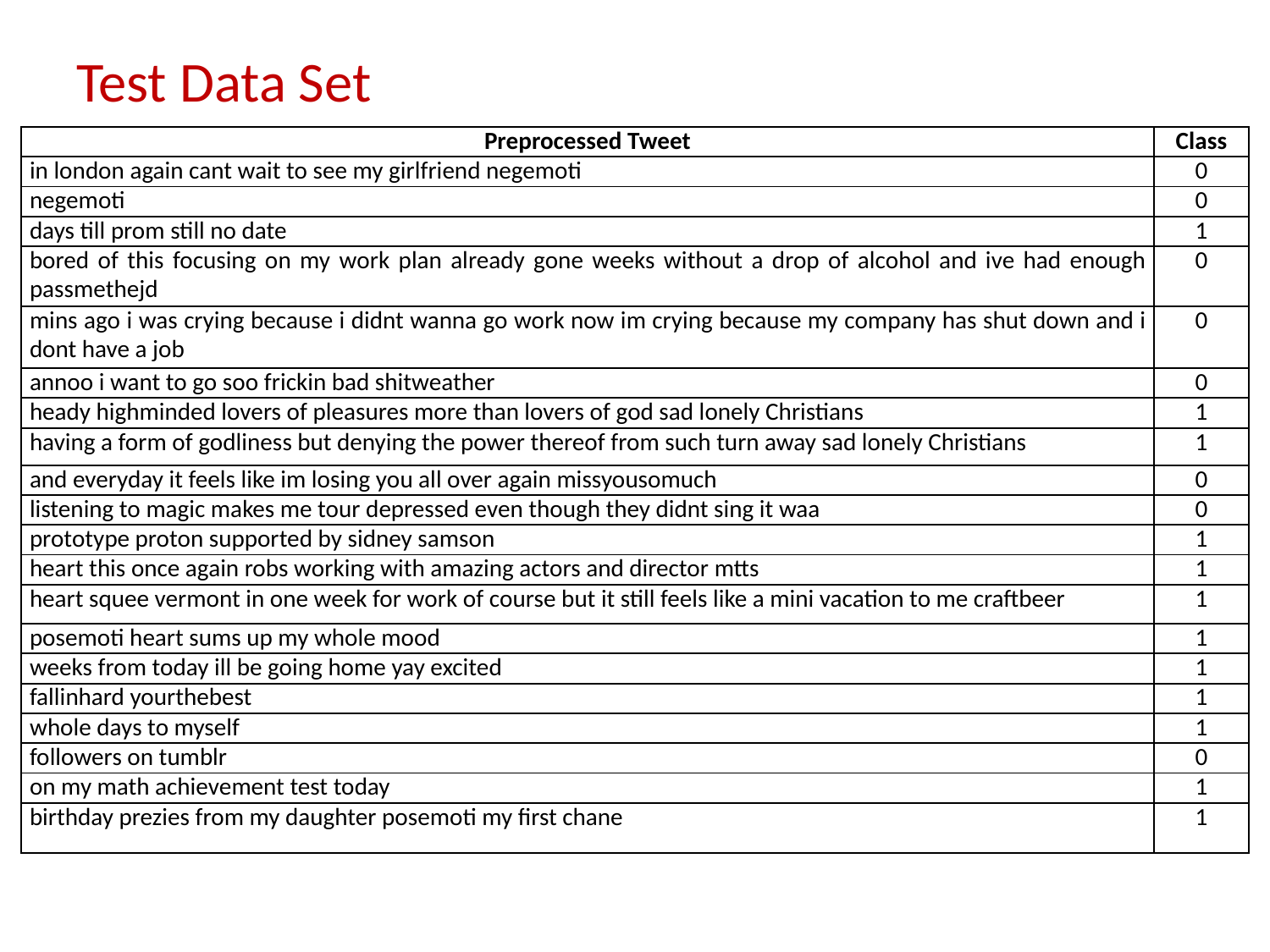

# Test Data Set
| Preprocessed Tweet | Class |
| --- | --- |
| in london again cant wait to see my girlfriend negemoti | 0 |
| negemoti | 0 |
| days till prom still no date | 1 |
| bored of this focusing on my work plan already gone weeks without a drop of alcohol and ive had enough passmethejd | 0 |
| mins ago i was crying because i didnt wanna go work now im crying because my company has shut down and i dont have a job | 0 |
| annoo i want to go soo frickin bad shitweather | 0 |
| heady highminded lovers of pleasures more than lovers of god sad lonely Christians | 1 |
| having a form of godliness but denying the power thereof from such turn away sad lonely Christians | 1 |
| and everyday it feels like im losing you all over again missyousomuch | 0 |
| listening to magic makes me tour depressed even though they didnt sing it waa | 0 |
| prototype proton supported by sidney samson | 1 |
| heart this once again robs working with amazing actors and director mtts | 1 |
| heart squee vermont in one week for work of course but it still feels like a mini vacation to me craftbeer | 1 |
| posemoti heart sums up my whole mood | 1 |
| weeks from today ill be going home yay excited | 1 |
| fallinhard yourthebest | 1 |
| whole days to myself | 1 |
| followers on tumblr | 0 |
| on my math achievement test today | 1 |
| birthday prezies from my daughter posemoti my first chane | 1 |